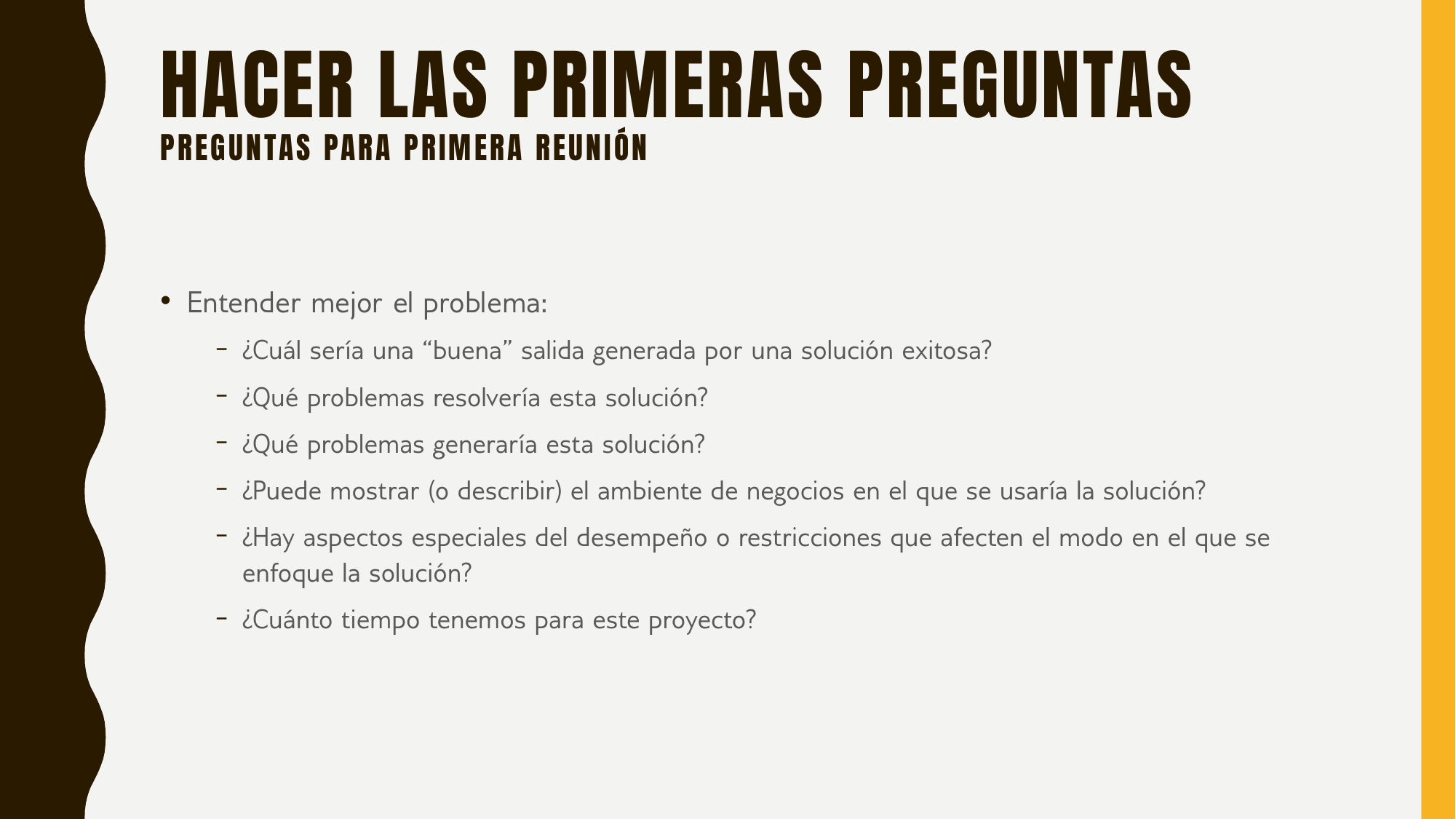

# Hacer las primeras preguntas Preguntas para primera reunión
Entender mejor el problema:
¿Cuál sería una “buena” salida generada por una solución exitosa?
¿Qué problemas resolvería esta solución?
¿Qué problemas generaría esta solución?
¿Puede mostrar (o describir) el ambiente de negocios en el que se usaría la solución?
¿Hay aspectos especiales del desempeño o restricciones que afecten el modo en el que se enfoque la solución?
¿Cuánto tiempo tenemos para este proyecto?